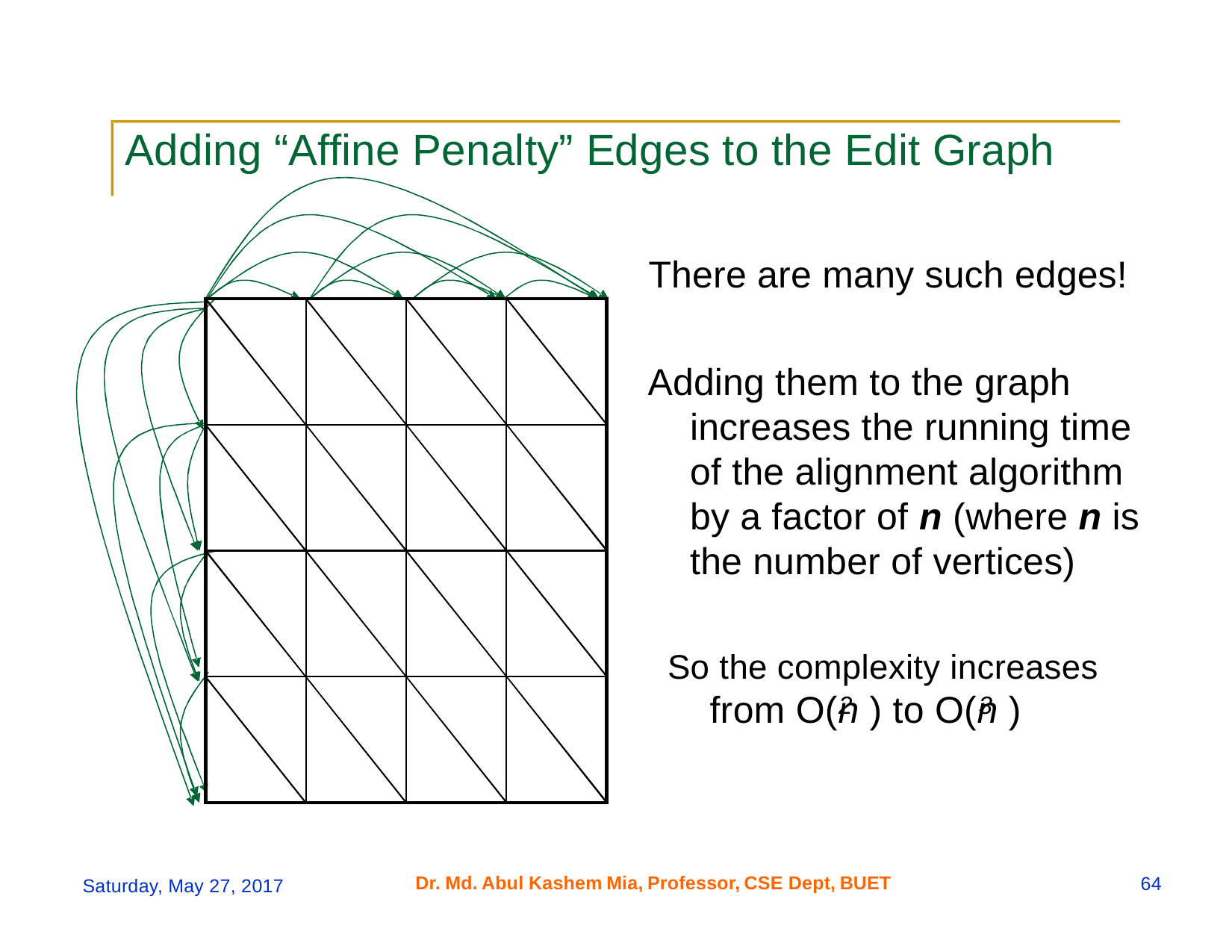

Adding “Affine Penalty” Edges to the Edit Graph

There are many such edges!

Adding them to the graph
increases the running time
of the alignment algorithm
by a factor of n (where n is
the number of vertices)

So the complexity increases
from O(n ) to O(n )

2
3

Dr.
Md.
Abul
Kashem
Mia,
Professor,
CSE Dept,
BUET
64
Saturday, May 27, 2017